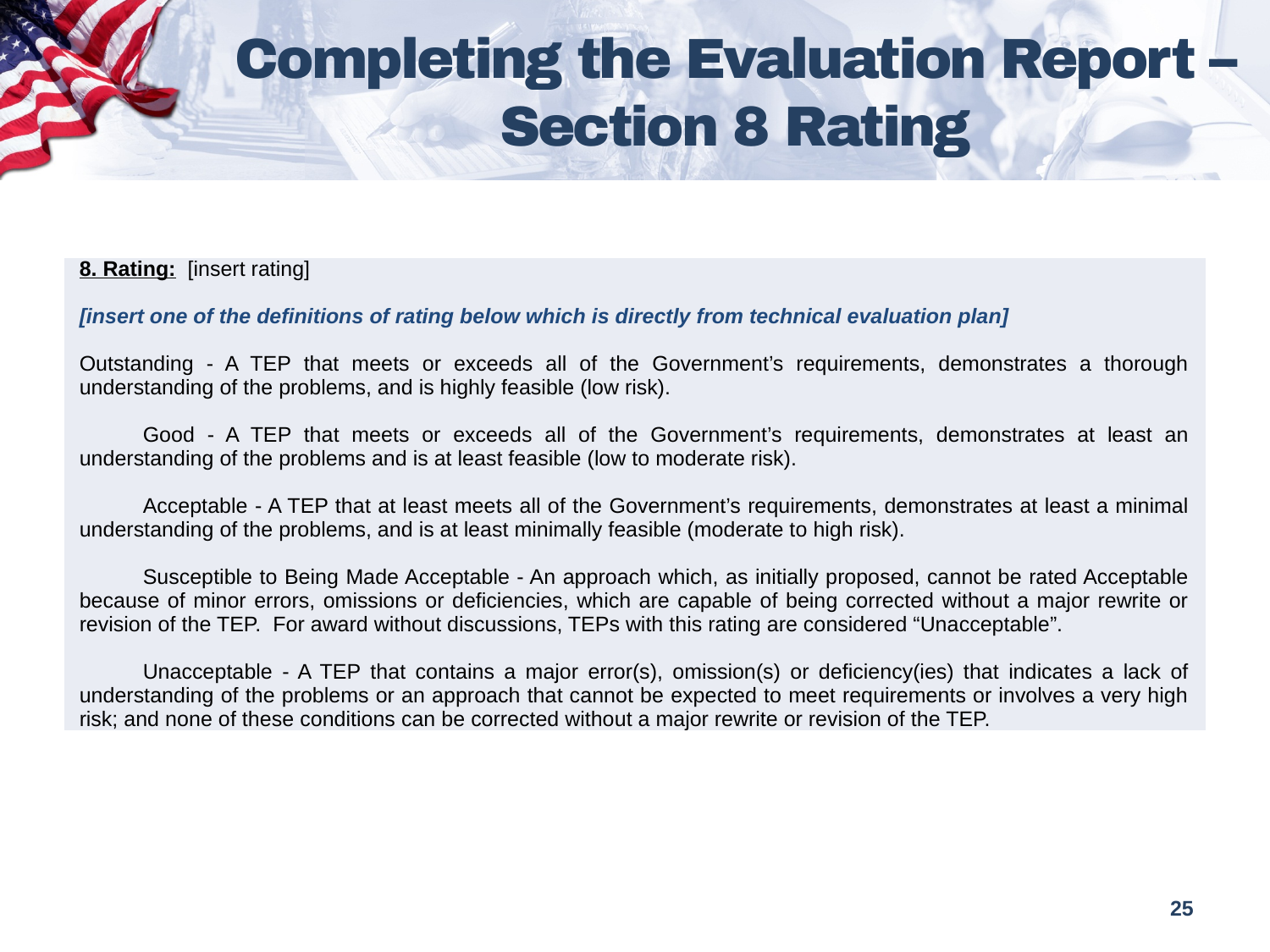

# Completing the Evaluation Report – Section 8 Rating

| 8. Rating: [insert rating]   [insert one of the definitions of rating below which is directly from technical evaluation plan]   Outstanding - A TEP that meets or exceeds all of the Government’s requirements, demonstrates a thorough understanding of the problems, and is highly feasible (low risk). Good - A TEP that meets or exceeds all of the Government’s requirements, demonstrates at least an understanding of the problems and is at least feasible (low to moderate risk). Acceptable - A TEP that at least meets all of the Government’s requirements, demonstrates at least a minimal understanding of the problems, and is at least minimally feasible (moderate to high risk).   Susceptible to Being Made Acceptable - An approach which, as initially proposed, cannot be rated Acceptable because of minor errors, omissions or deficiencies, which are capable of being corrected without a major rewrite or revision of the TEP. For award without discussions, TEPs with this rating are considered “Unacceptable”.   Unacceptable - A TEP that contains a major error(s), omission(s) or deficiency(ies) that indicates a lack of understanding of the problems or an approach that cannot be expected to meet requirements or involves a very high risk; and none of these conditions can be corrected without a major rewrite or revision of the TEP. |
| --- |
25